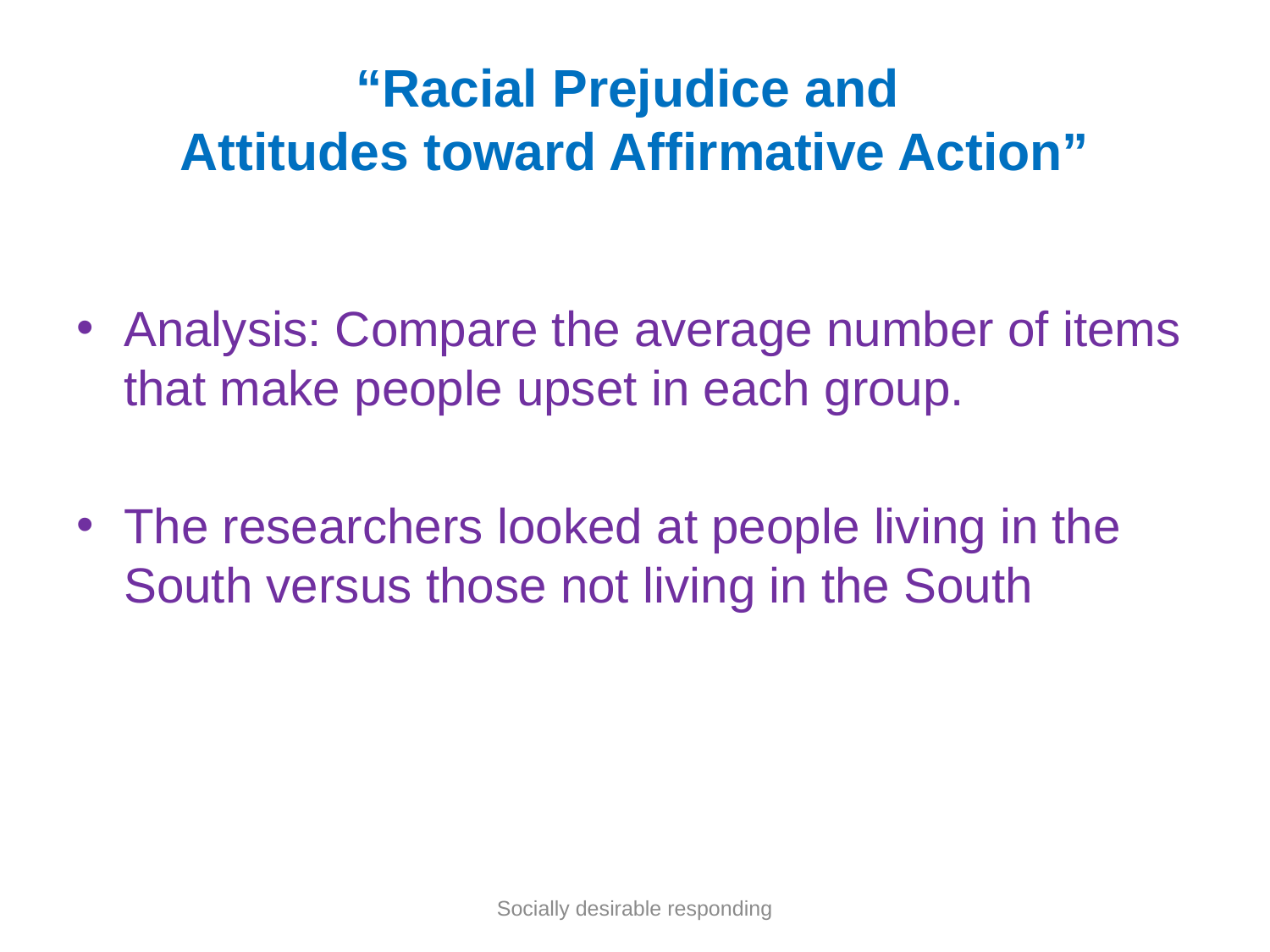

# “Racial Prejudice and Attitudes toward Affirmative Action”

Analysis: Compare the average number of items that make people upset in each group.

The researchers looked at people living in the South versus those not living in the South
Socially desirable responding